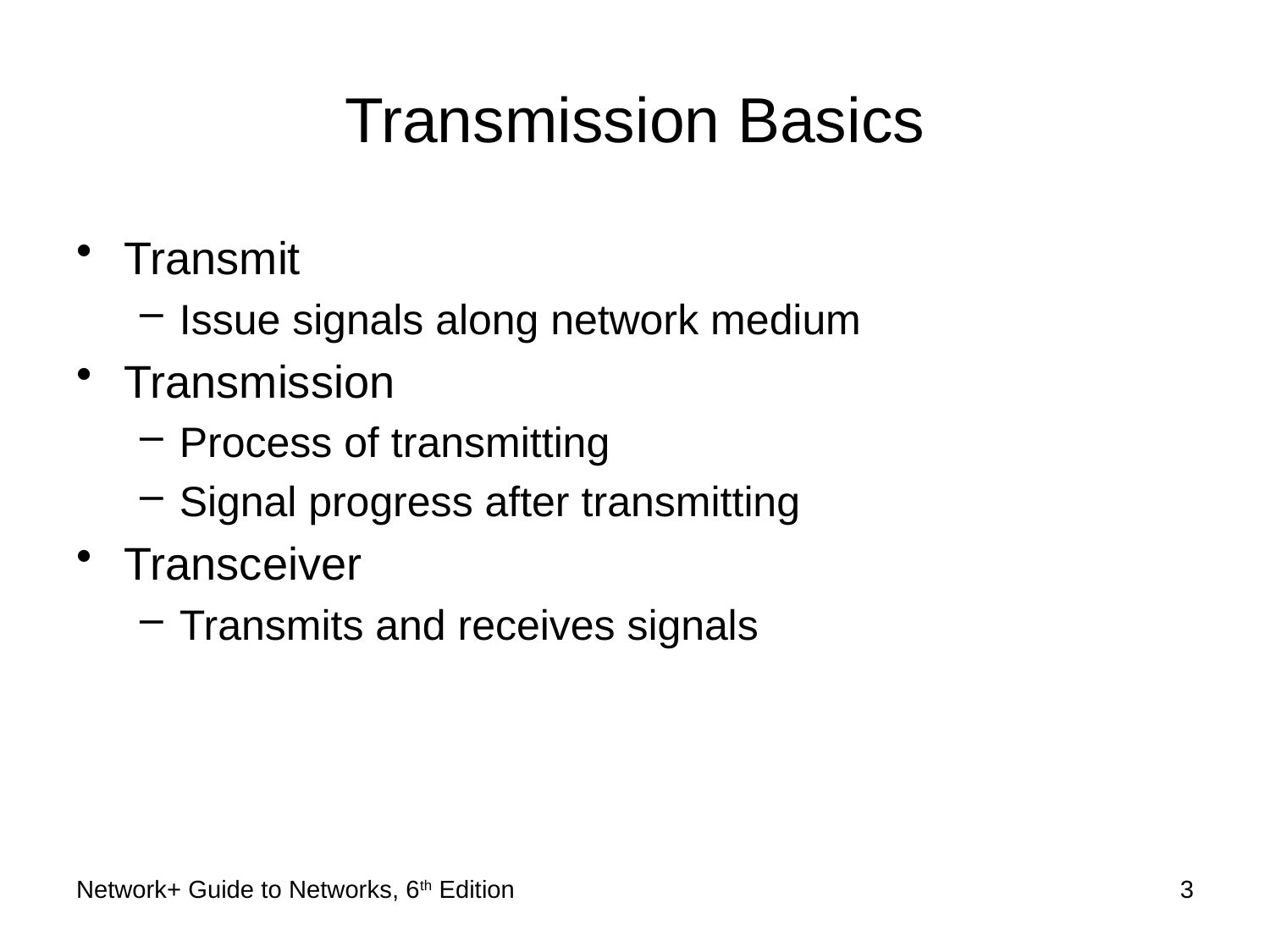

# Transmission Basics
Transmit
Issue signals along network medium
Transmission
Process of transmitting
Signal progress after transmitting
Transceiver
Transmits and receives signals
Network+ Guide to Networks, 6th Edition
3